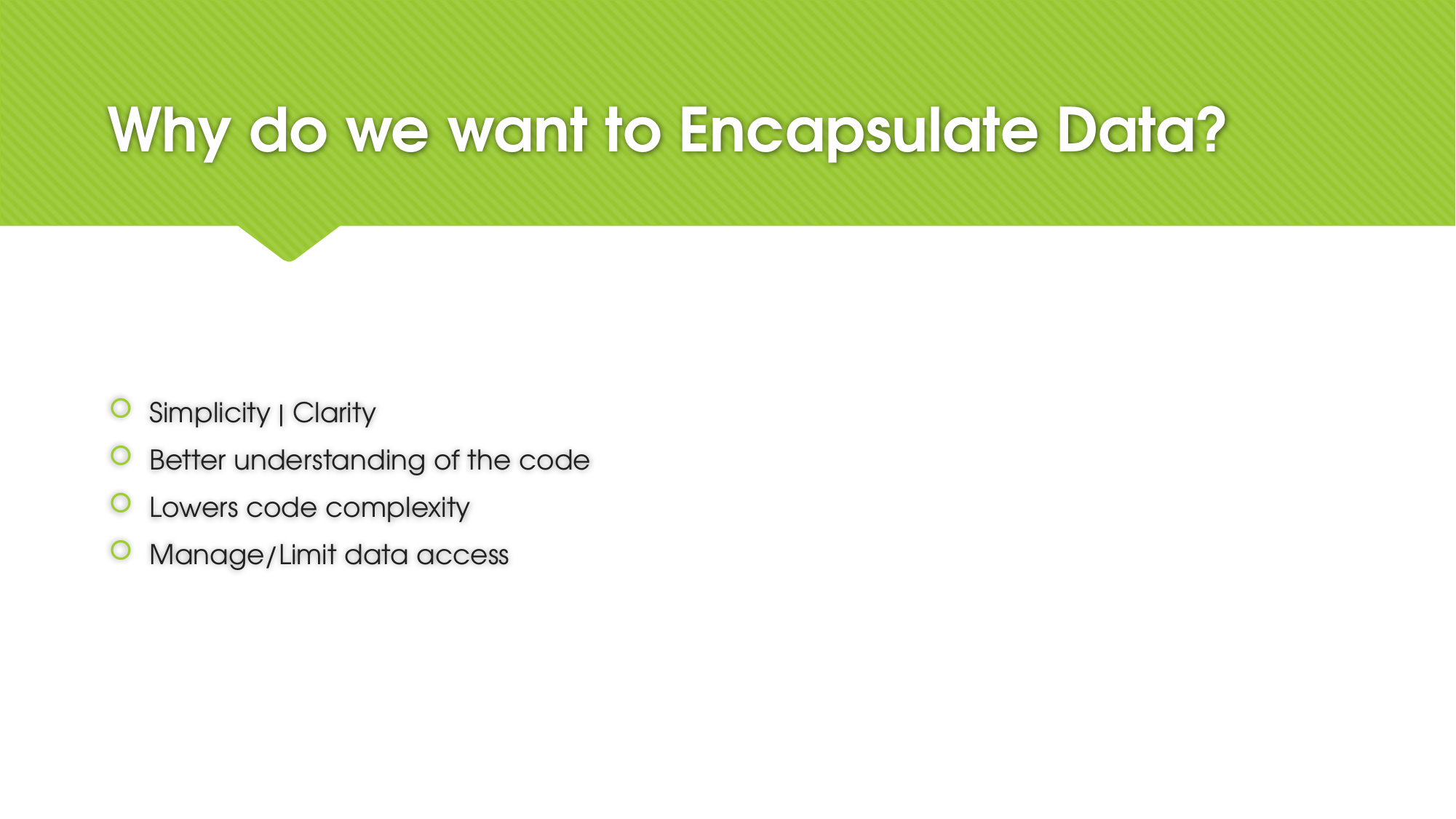

# Why do we want to Encapsulate Data?
Simplicity | Clarity
Better understanding of the code
Lowers code complexity
Manage/Limit data access